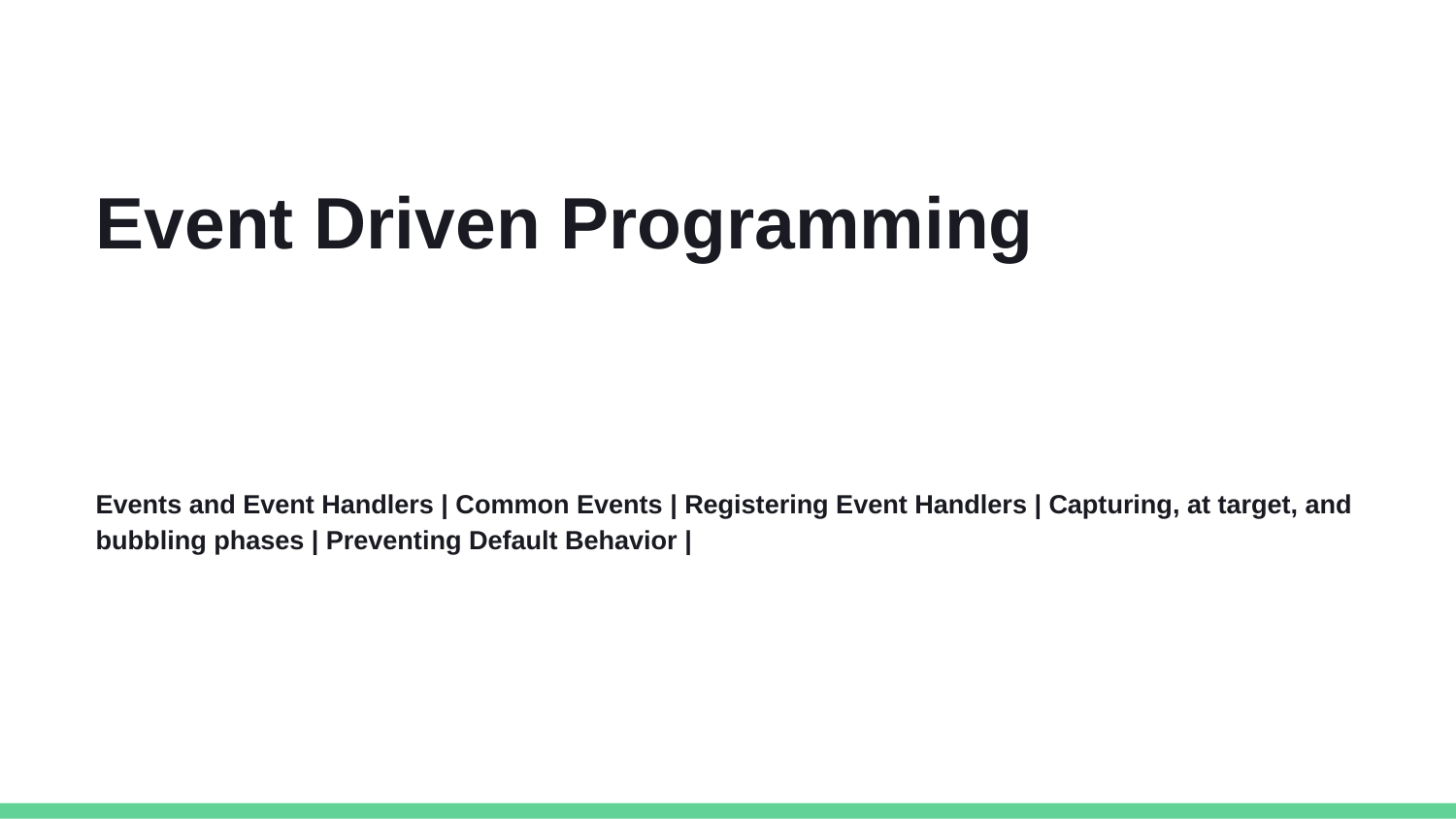

Event Driven Programming
Events and Event Handlers | Common Events | Registering Event Handlers | Capturing, at target, and bubbling phases | Preventing Default Behavior |